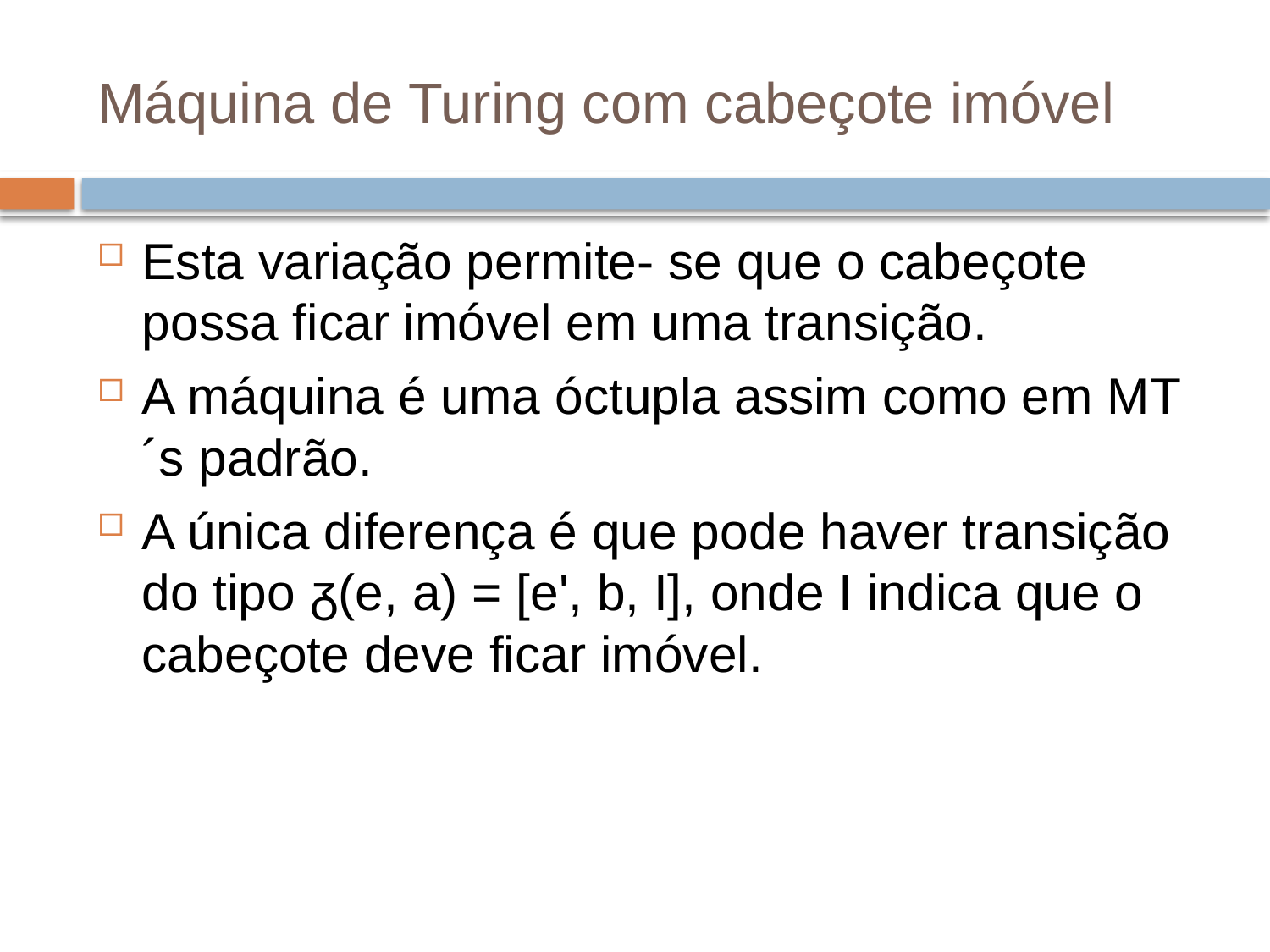

# Máquina de Turing com cabeçote imóvel
Esta variação permite- se que o cabeçote possa ficar imóvel em uma transição.
A máquina é uma óctupla assim como em MT´s padrão.
A única diferença é que pode haver transição do tipo ᵹ(e, a) = [e', b, I], onde I indica que o cabeçote deve ficar imóvel.